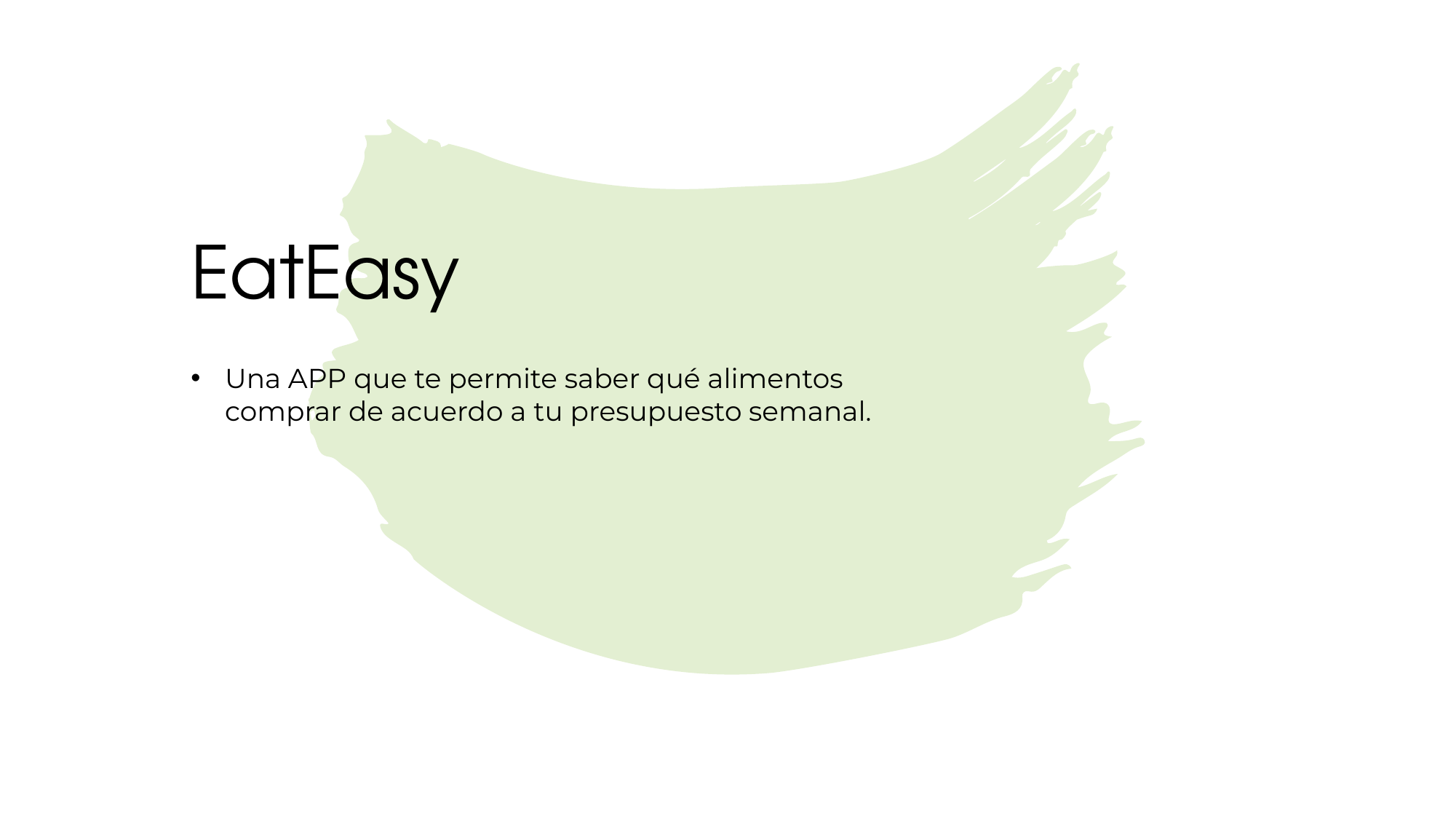

# EatEasy
Una APP que te permite saber qué alimentos comprar de acuerdo a tu presupuesto semanal.